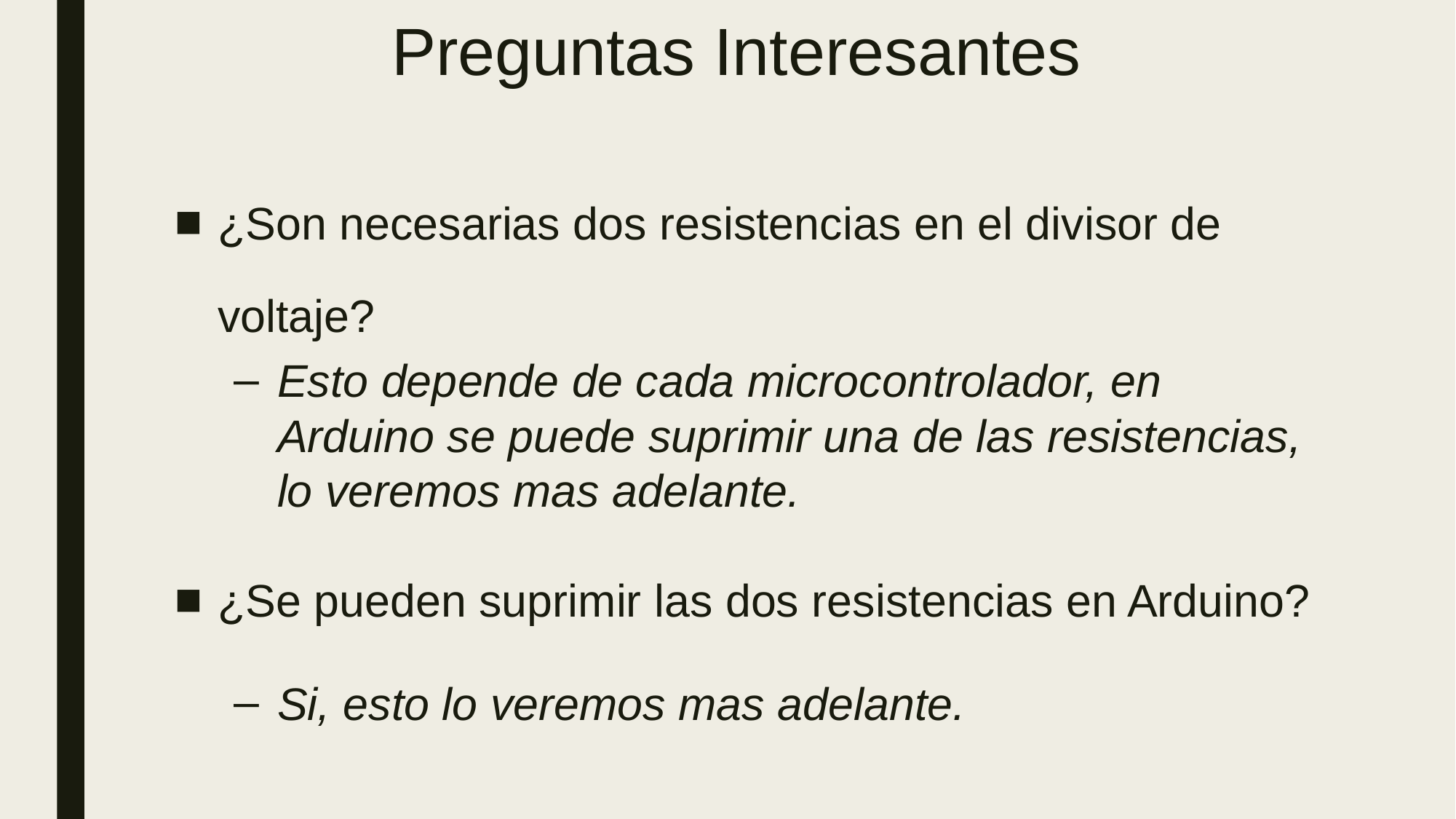

# Preguntas Interesantes
¿Son necesarias dos resistencias en el divisor de voltaje?
Esto depende de cada microcontrolador, en Arduino se puede suprimir una de las resistencias, lo veremos mas adelante.
¿Se pueden suprimir las dos resistencias en Arduino?
Si, esto lo veremos mas adelante.